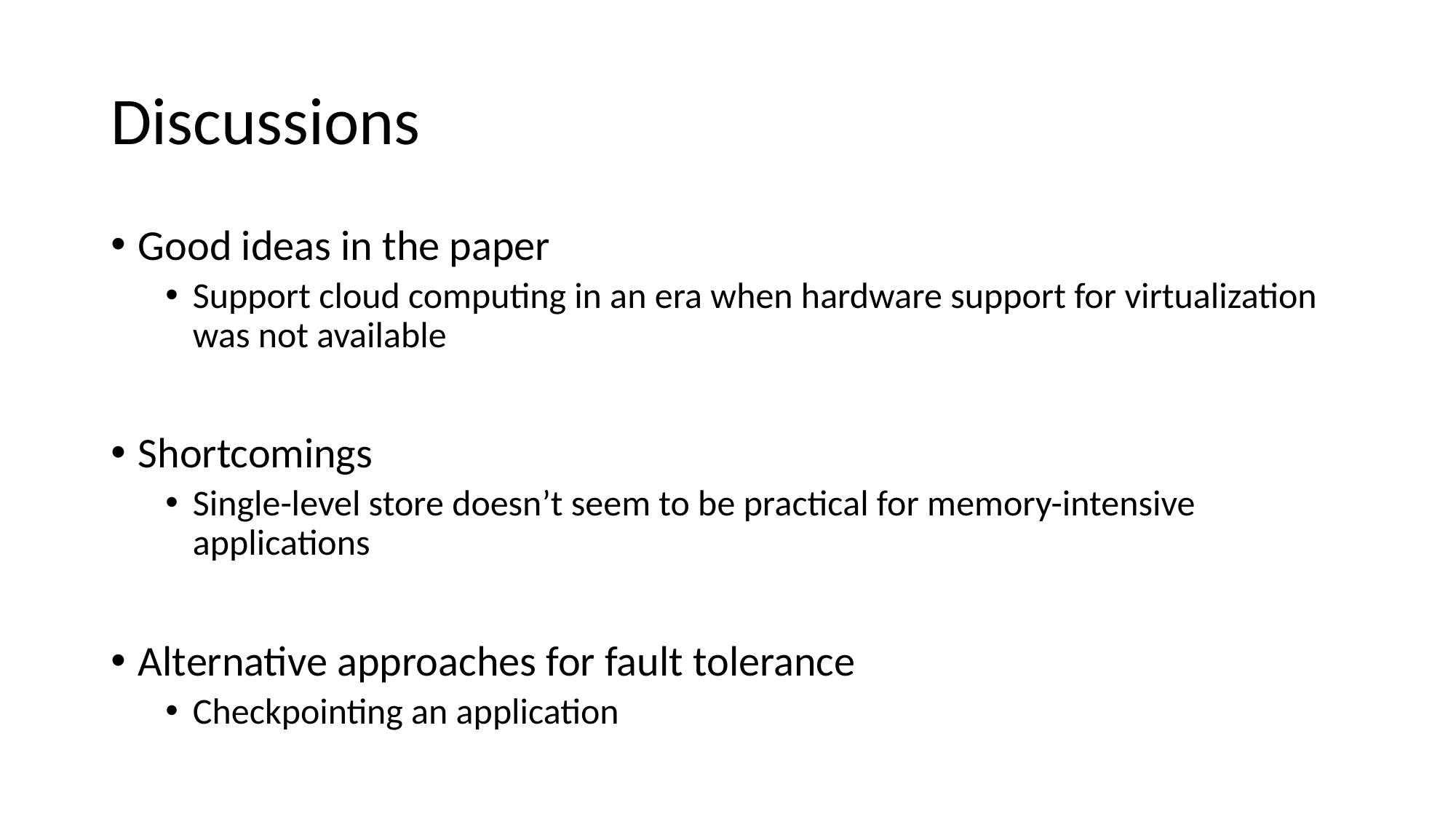

# Discussions
Good ideas in the paper
Support cloud computing in an era when hardware support for virtualization was not available

Shortcomings
Single-level store doesn’t seem to be practical for memory-intensive applications

Alternative approaches for fault tolerance
Checkpointing an application